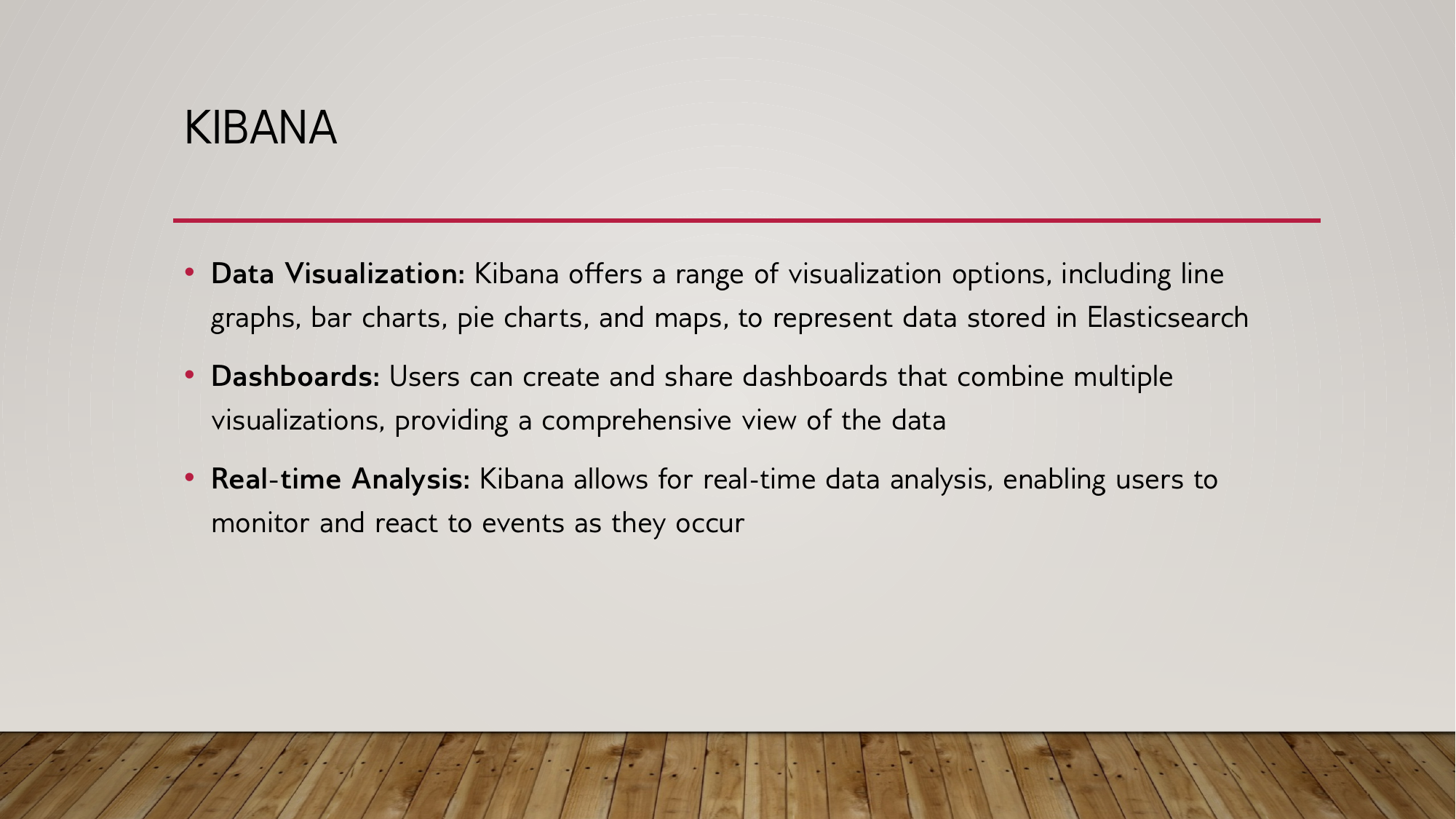

# kibana
Data Visualization: Kibana offers a range of visualization options, including line graphs, bar charts, pie charts, and maps, to represent data stored in Elasticsearch
Dashboards: Users can create and share dashboards that combine multiple visualizations, providing a comprehensive view of the data
Real-time Analysis: Kibana allows for real-time data analysis, enabling users to monitor and react to events as they occur